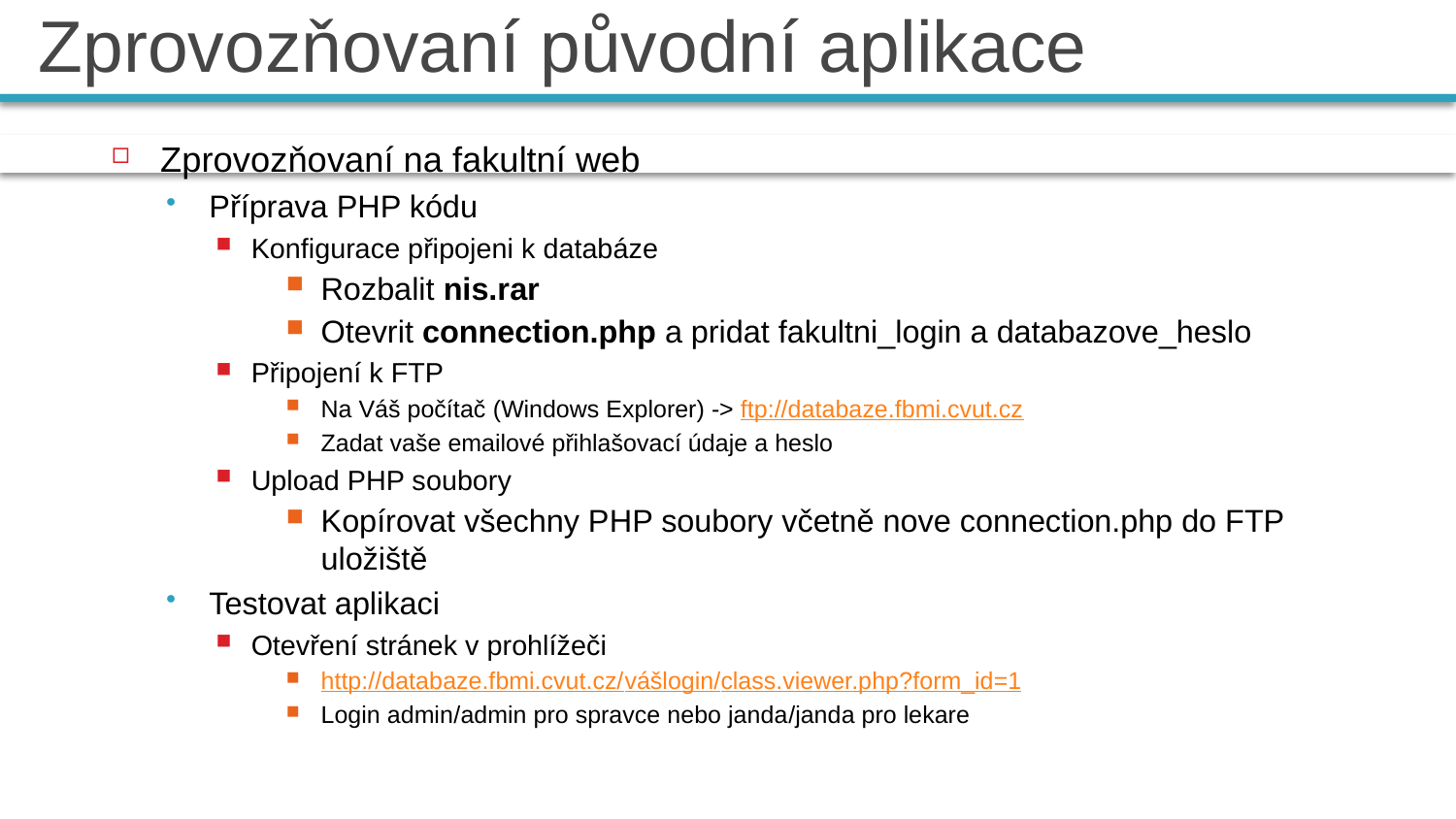

# Zprovozňovaní původní aplikace
Zprovozňovaní na fakultní web
Příprava PHP kódu
Konfigurace připojeni k databáze
Rozbalit nis.rar
Otevrit connection.php a pridat fakultni_login a databazove_heslo
Připojení k FTP
Na Váš počítač (Windows Explorer) -> ftp://databaze.fbmi.cvut.cz
Zadat vaše emailové přihlašovací údaje a heslo
Upload PHP soubory
Kopírovat všechny PHP soubory včetně nove connection.php do FTP uložiště
Testovat aplikaci
Otevření stránek v prohlížeči
http://databaze.fbmi.cvut.cz/vášlogin/class.viewer.php?form_id=1
Login admin/admin pro spravce nebo janda/janda pro lekare